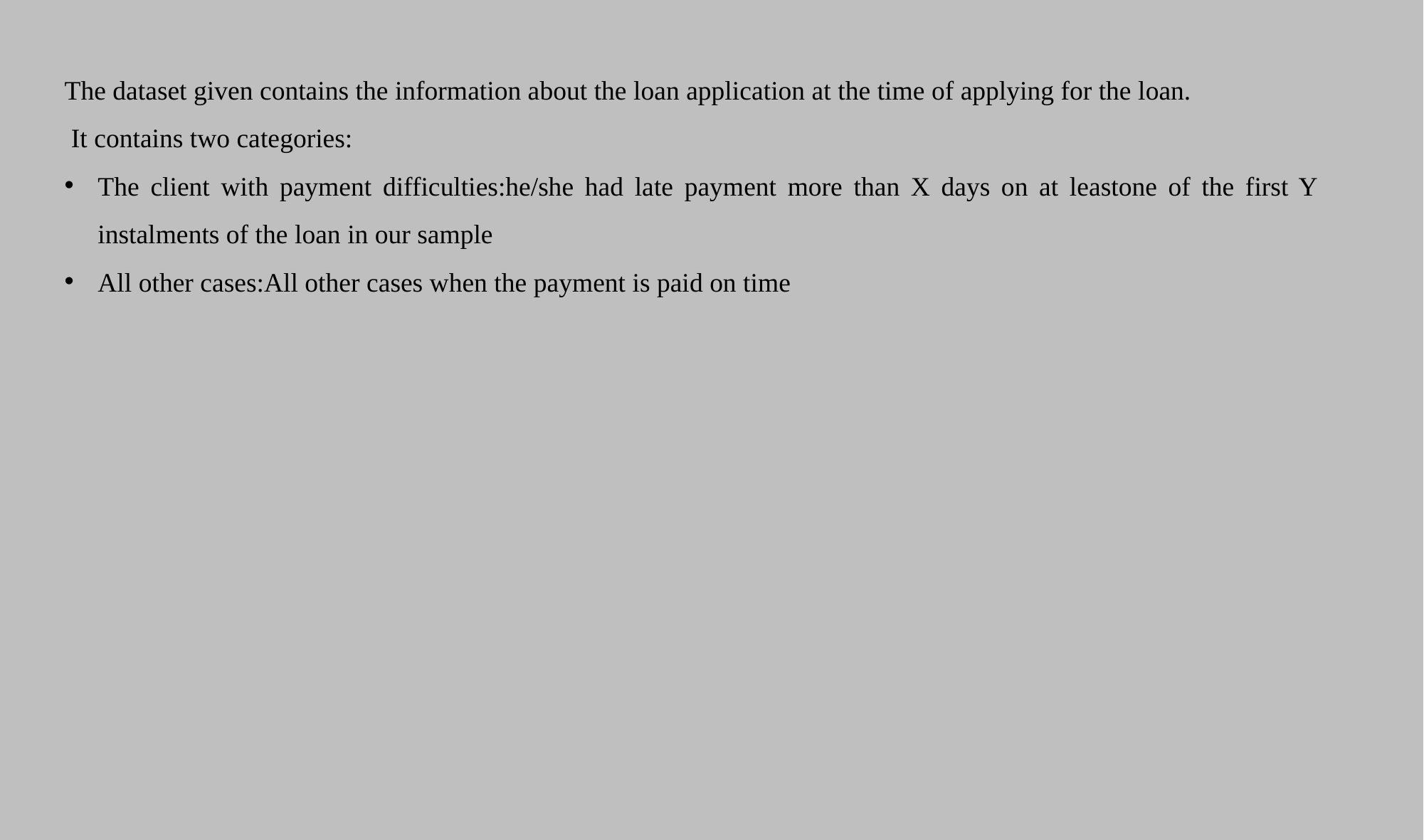

The dataset given contains the information about the loan application at the time of applying for the loan.
 It contains two categories:
The client with payment difficulties:he/she had late payment more than X days on at leastone of the first Y instalments of the loan in our sample
All other cases:All other cases when the payment is paid on time